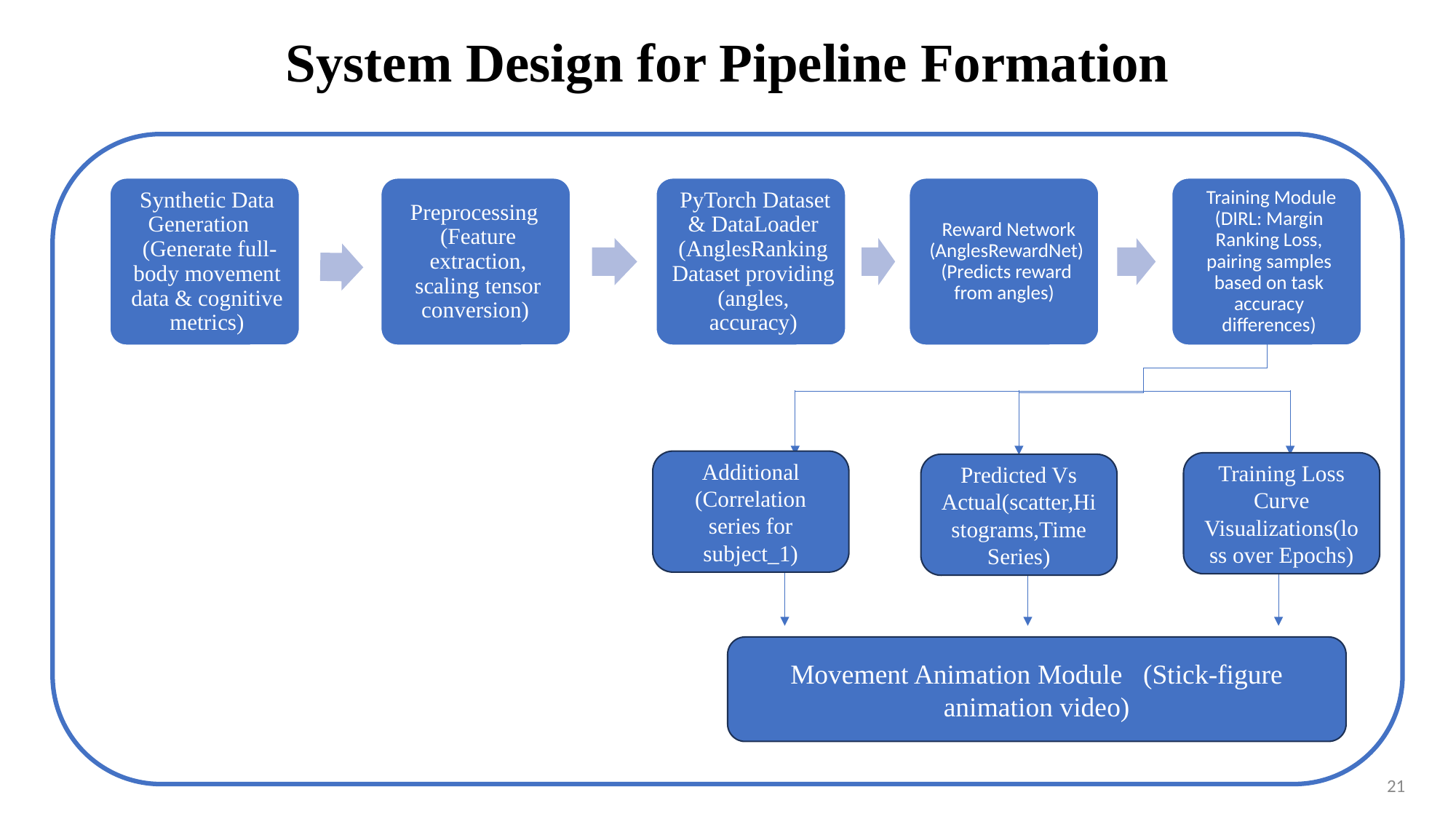

# System Design for Pipeline Formation

Synthetic Data Generation
 (Generate full-body movement data & cognitive metrics)

 Preprocessing   (Feature extraction, scaling tensor conversion)

 PyTorch Dataset & DataLoader (AnglesRankingDataset providing (angles, accuracy)

 Reward Network (AnglesRewardNet) (Predicts reward from angles)

 Training Module (DIRL: Margin Ranking Loss, pairing samples based on task accuracy differences)
Additional (Correlation series for subject_1)
Training Loss Curve Visualizations(loss over Epochs)
Predicted Vs Actual(scatter,Histograms,Time Series)
Movement Animation Module   (Stick-figure animation video)
21